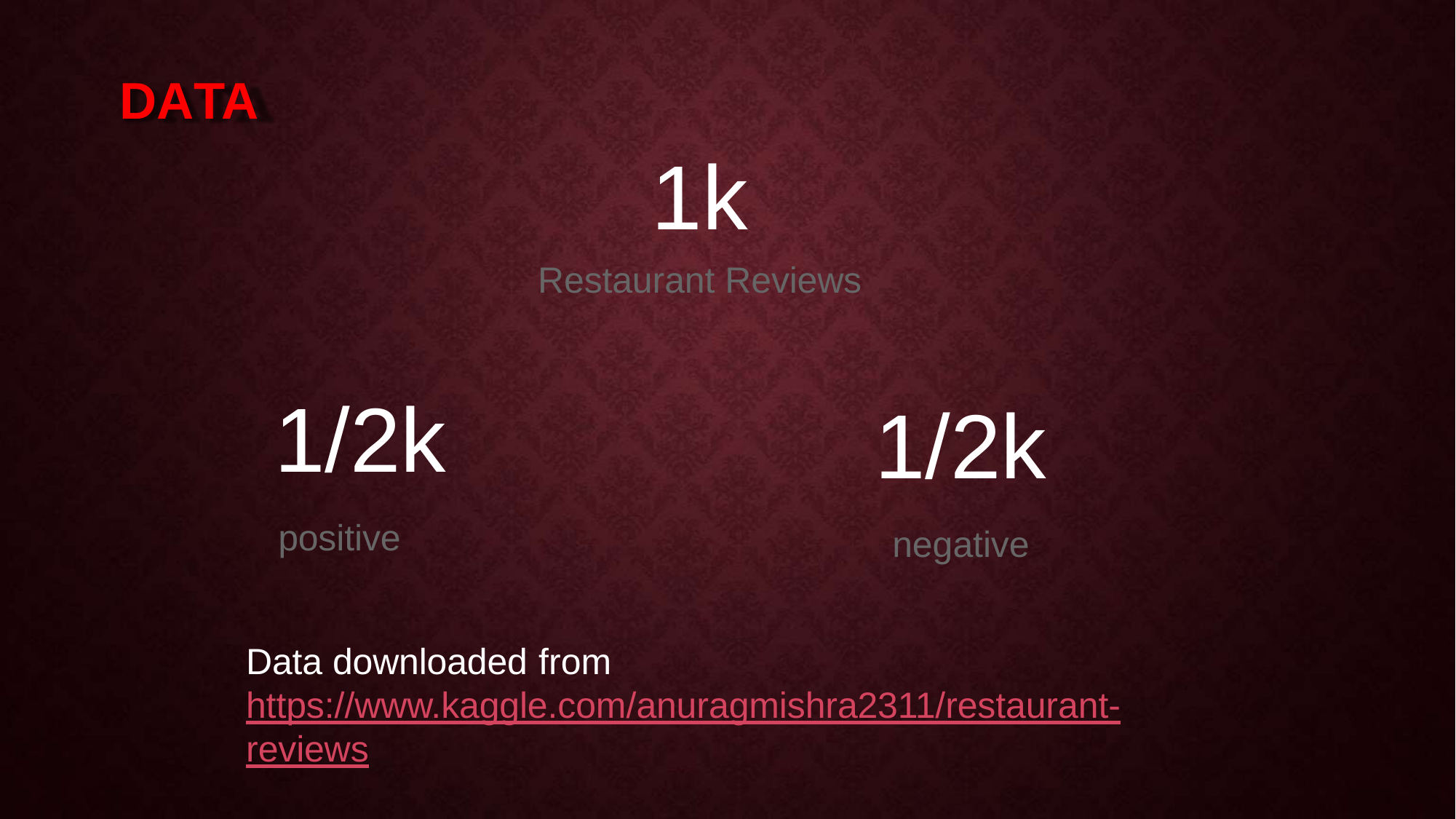

# DATA
1k
Restaurant Reviews
1/2k
positive
1/2k
negative
Data downloaded from
https://www.kaggle.com/anuragmishra2311/restaurant-reviews